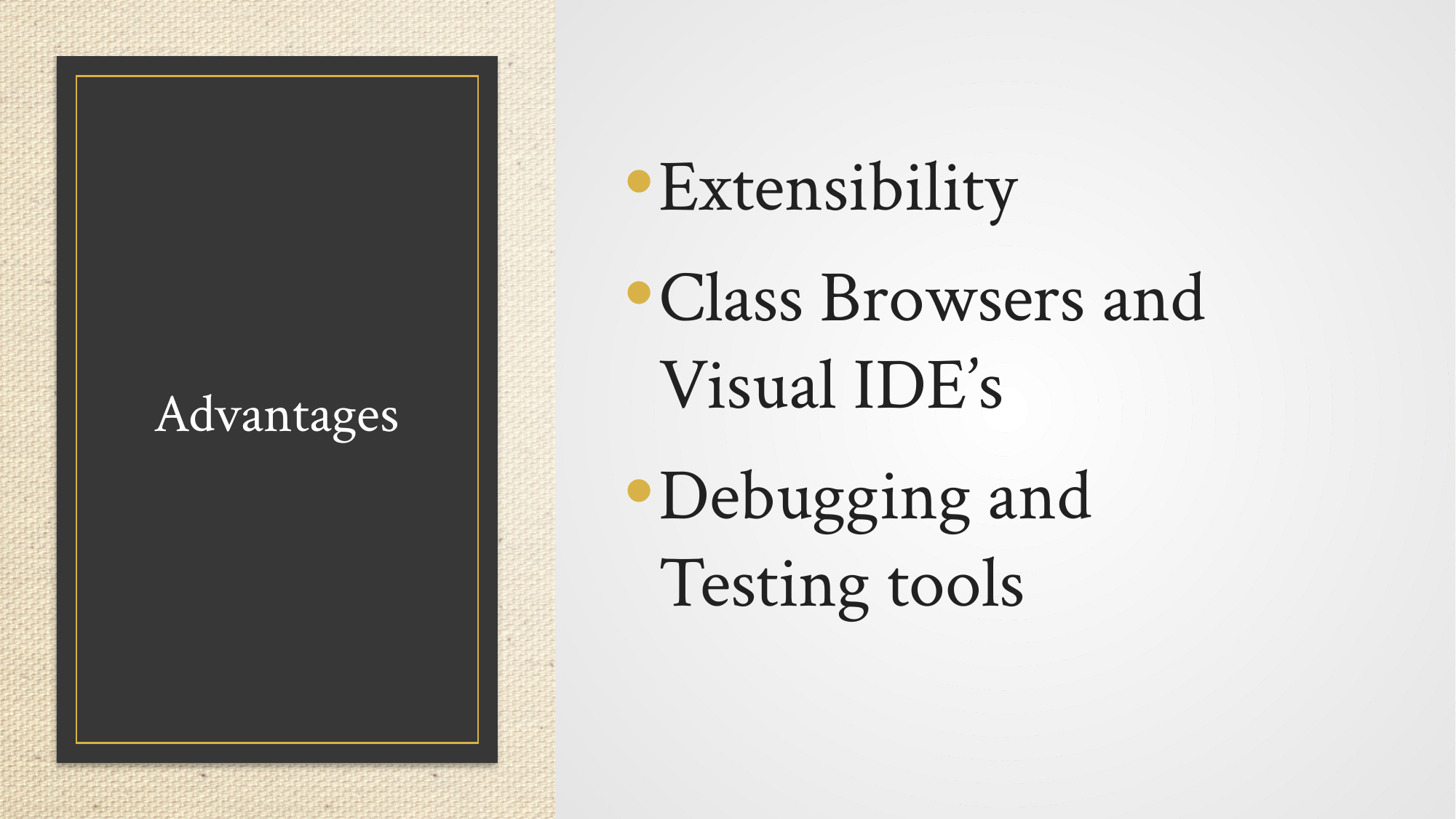

Extensibility
Class Browsers and Visual IDE’s
Debugging and Testing tools

# Advantages